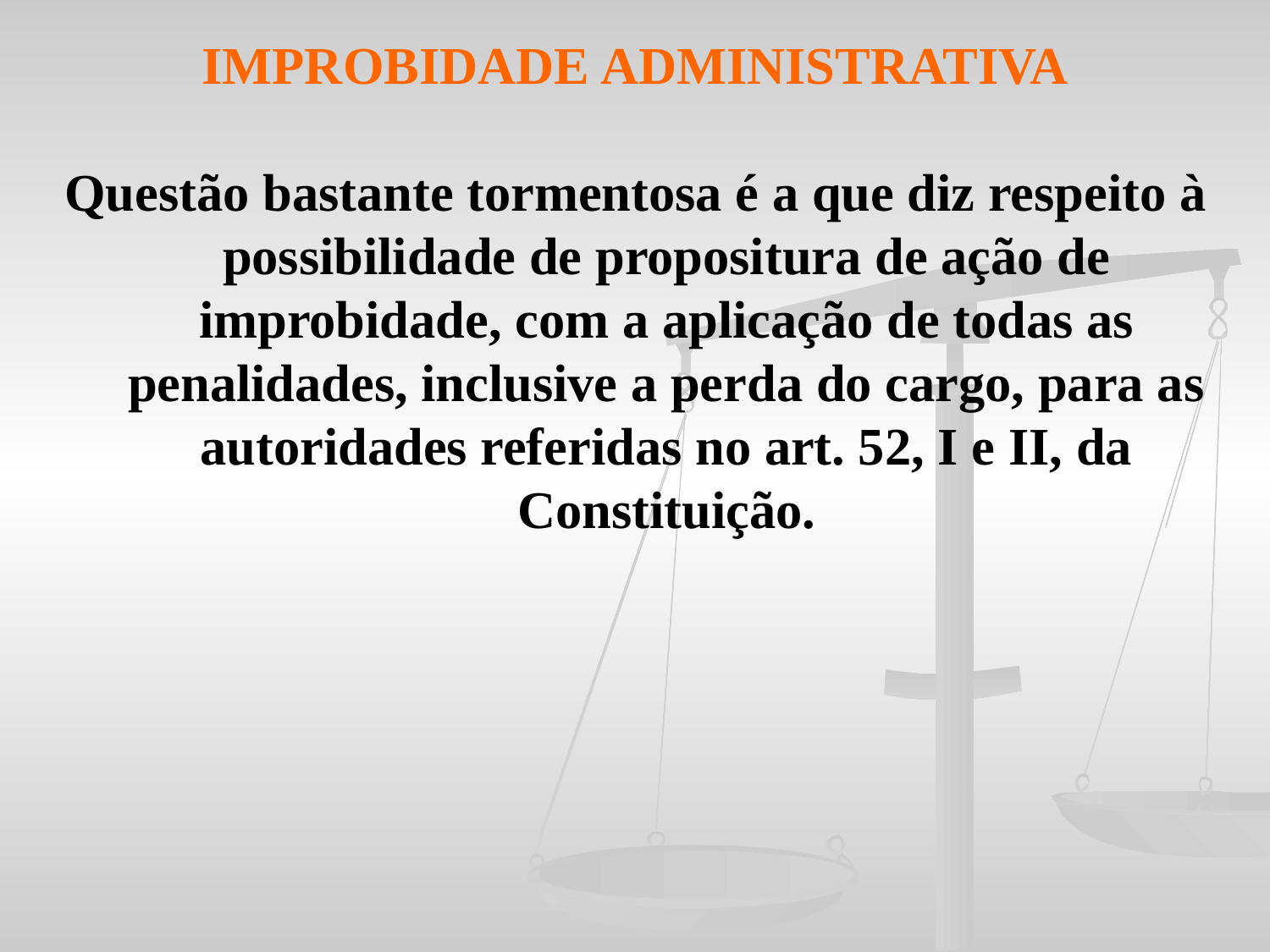

IMPROBIDADE ADMINISTRATIVA

Questão bastante tormentosa é a que diz respeito à possibilidade de propositura de ação de improbidade, com a aplicação de todas as penalidades, inclusive a perda do cargo, para as autoridades referidas no art. 52, I e II, da Constituição.